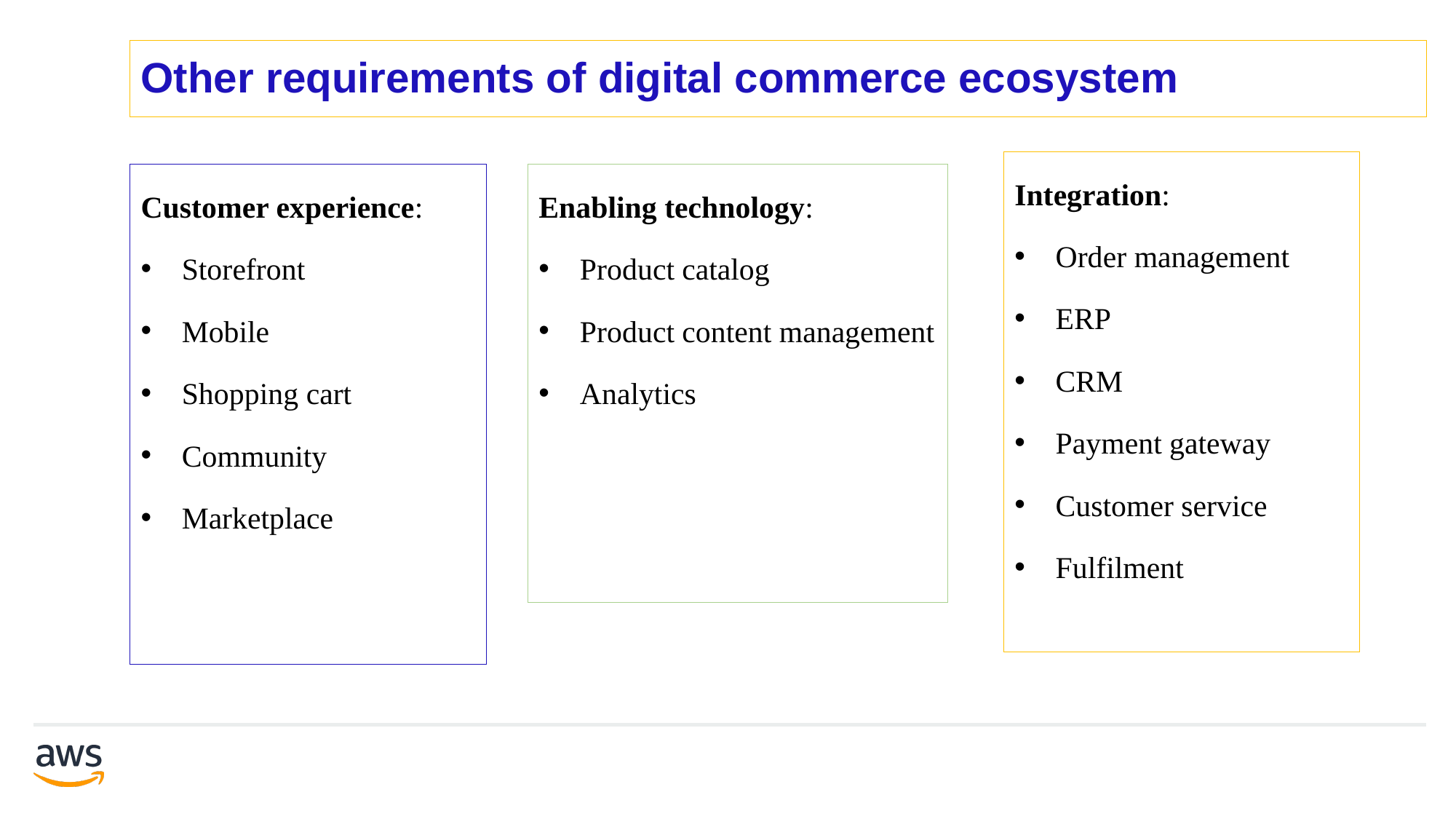

# Other requirements of digital commerce ecosystem
Integration:
Order management
ERP
CRM
Payment gateway
Customer service
Fulfilment

Customer experience:
Storefront
Mobile
Shopping cart
Community
Marketplace

Enabling technology:
Product catalog
Product content management
Analytics